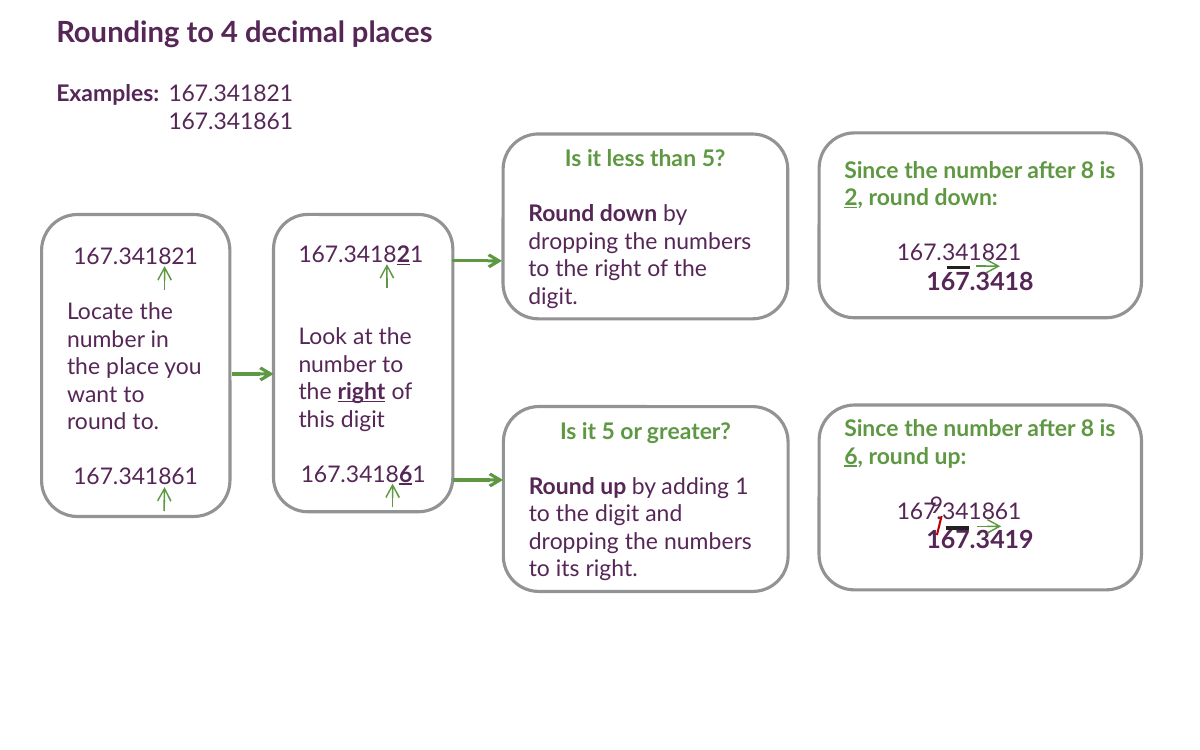

Rounding to 4 decimal places
Examples: 	167.341821 167.341861

Since the number after 8 is 2, round down:
167.341821        167.3418

Is it less than 5?

Round down by dropping the numbers to the right of the digit.

167.341821

Locate the number in the place you want to round to.

167.341861

167.341821

Look at the number to the right of this digit

167.341861

Since the number after 8 is 6, round up:
167.341861        167.3419

Is it 5 or greater?
Round up by adding 1 to the digit and dropping the numbers to its right.

9